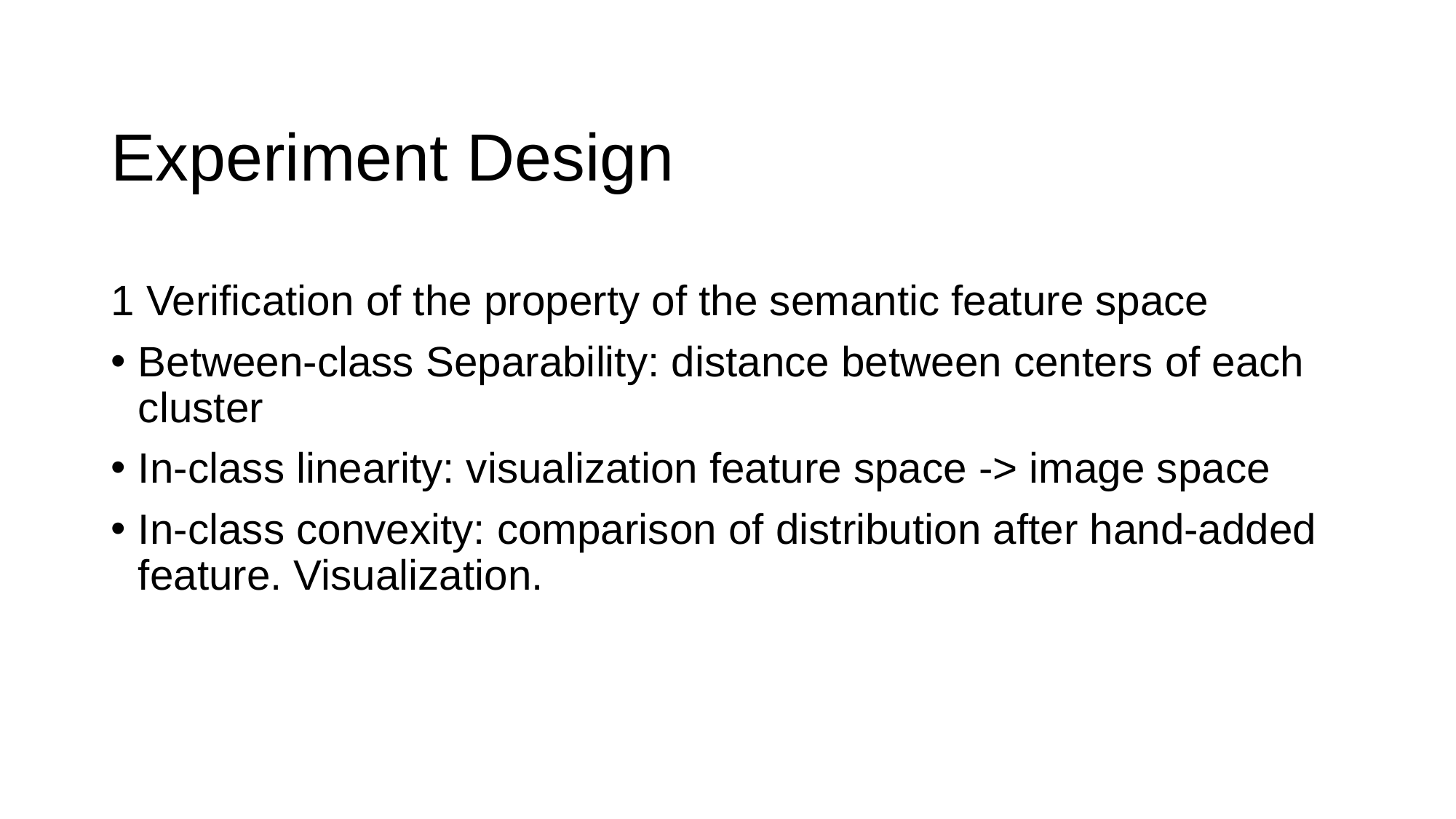

# Experiment Design
1 Verification of the property of the semantic feature space
Between-class Separability: distance between centers of each cluster
In-class linearity: visualization feature space -> image space
In-class convexity: comparison of distribution after hand-added feature. Visualization.